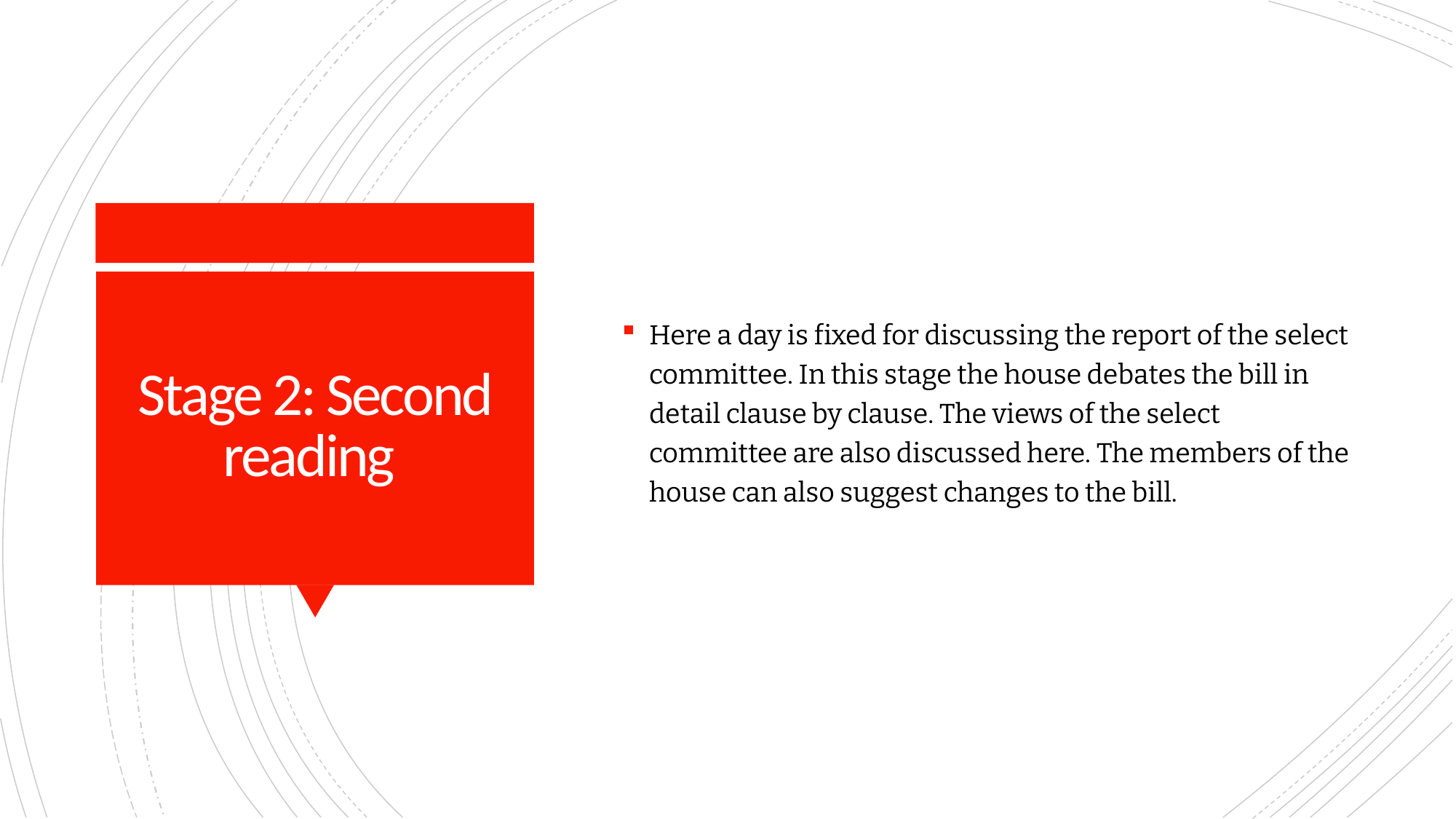

Here a day is fixed for discussing the report of the select committee. In this stage the house debates the bill in detail clause by clause. The views of the select committee are also discussed here. The members of the house can also suggest changes to the bill.
# Stage 2: Second reading